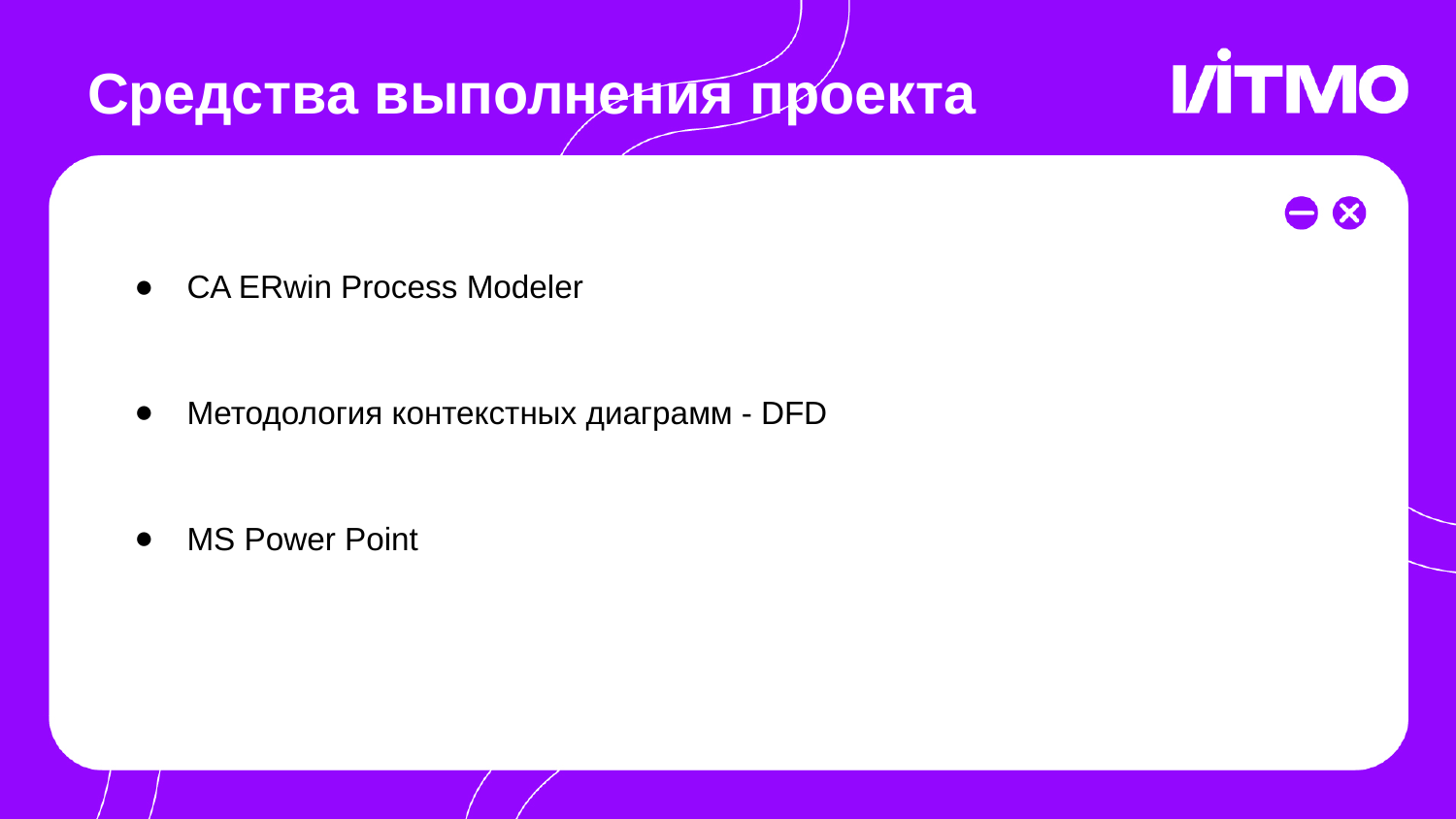

# Средства выполнения проекта

CA ERwin Process Modeler

Методология контекстных диаграмм - DFD

MS Power Point